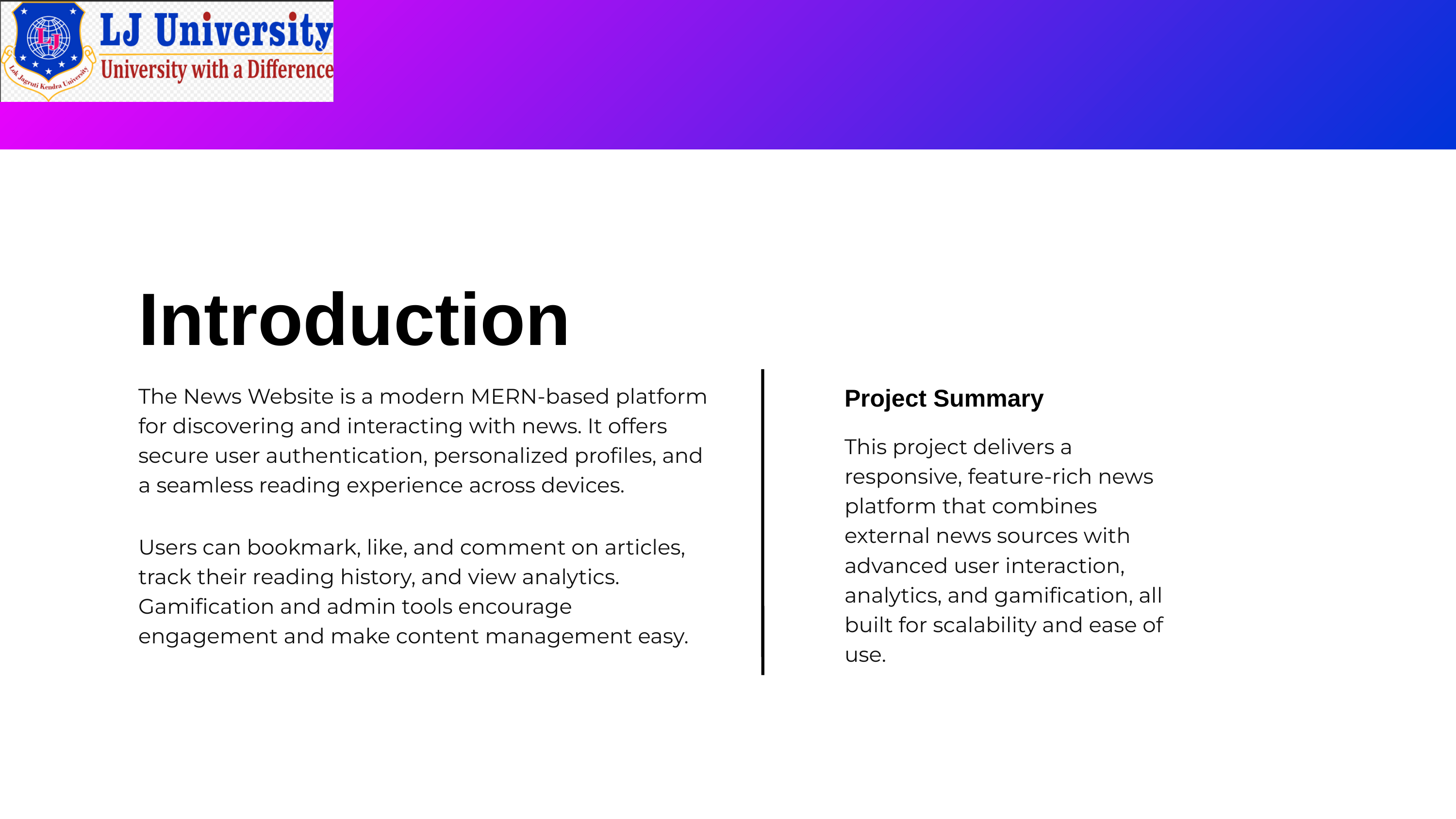

Introduction

Project Summary
The News Website is a modern MERN-based platform for discovering and interacting with news. It offers secure user authentication, personalized profiles, and a seamless reading experience across devices.
This project delivers a responsive, feature-rich news platform that combines external news sources with advanced user interaction, analytics, and gamification, all built for scalability and ease of use.
Users can bookmark, like, and comment on articles, track their reading history, and view analytics. Gamification and admin tools encourage engagement and make content management easy.